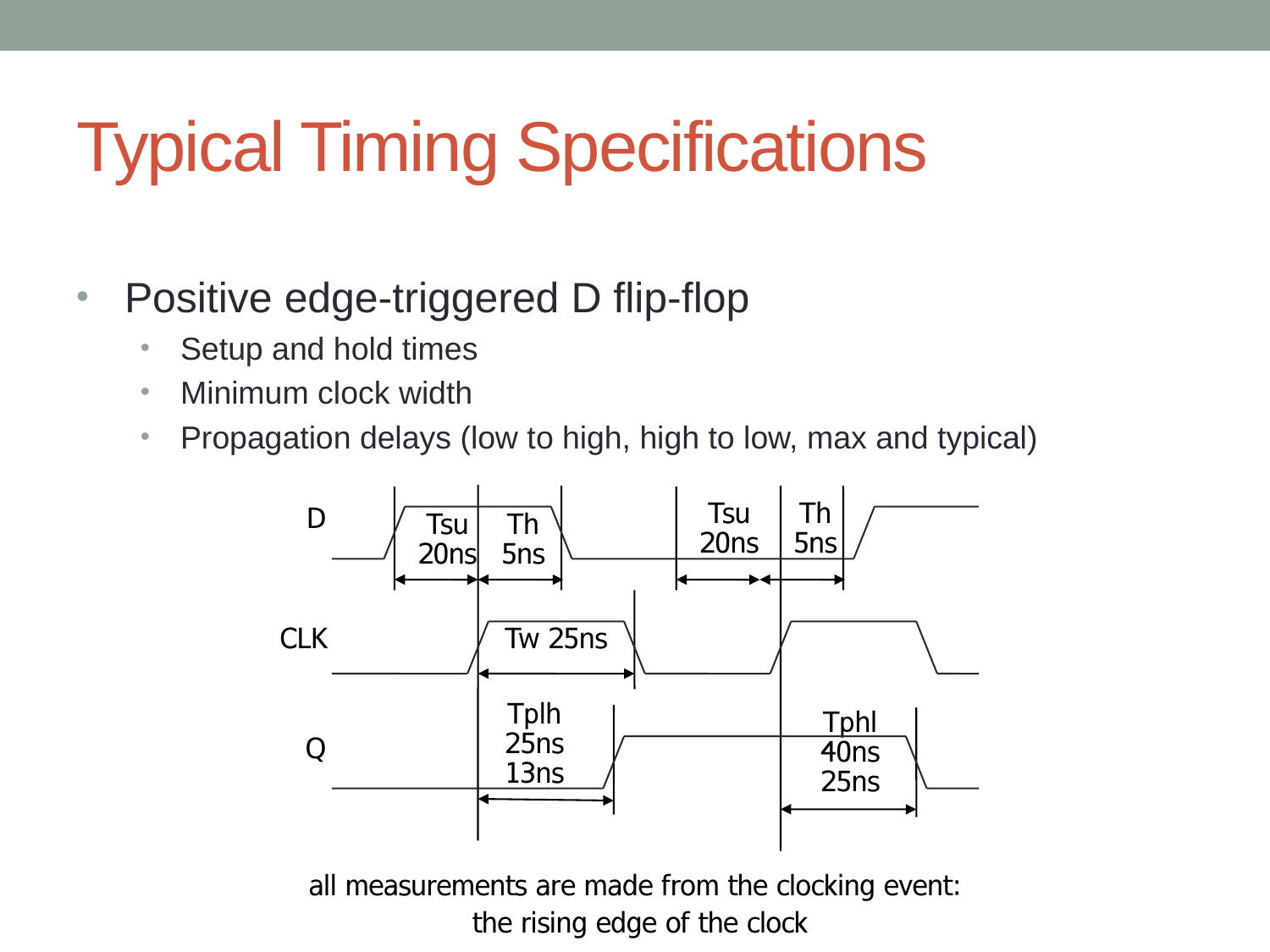

# Typical Timing Specifications
Positive edge-triggered D flip-flop
Setup and hold times
Minimum clock width
Propagation delays (low to high, high to low, max and typical)

Tsu
20ns
Th
5ns
D

Tsu
20ns

Th
5ns

CLK

Tw 25ns

Tplh
25ns
13ns

Tphl
40ns
25ns

Q

all measurements are made from the clocking event:
the rising edge of the clock